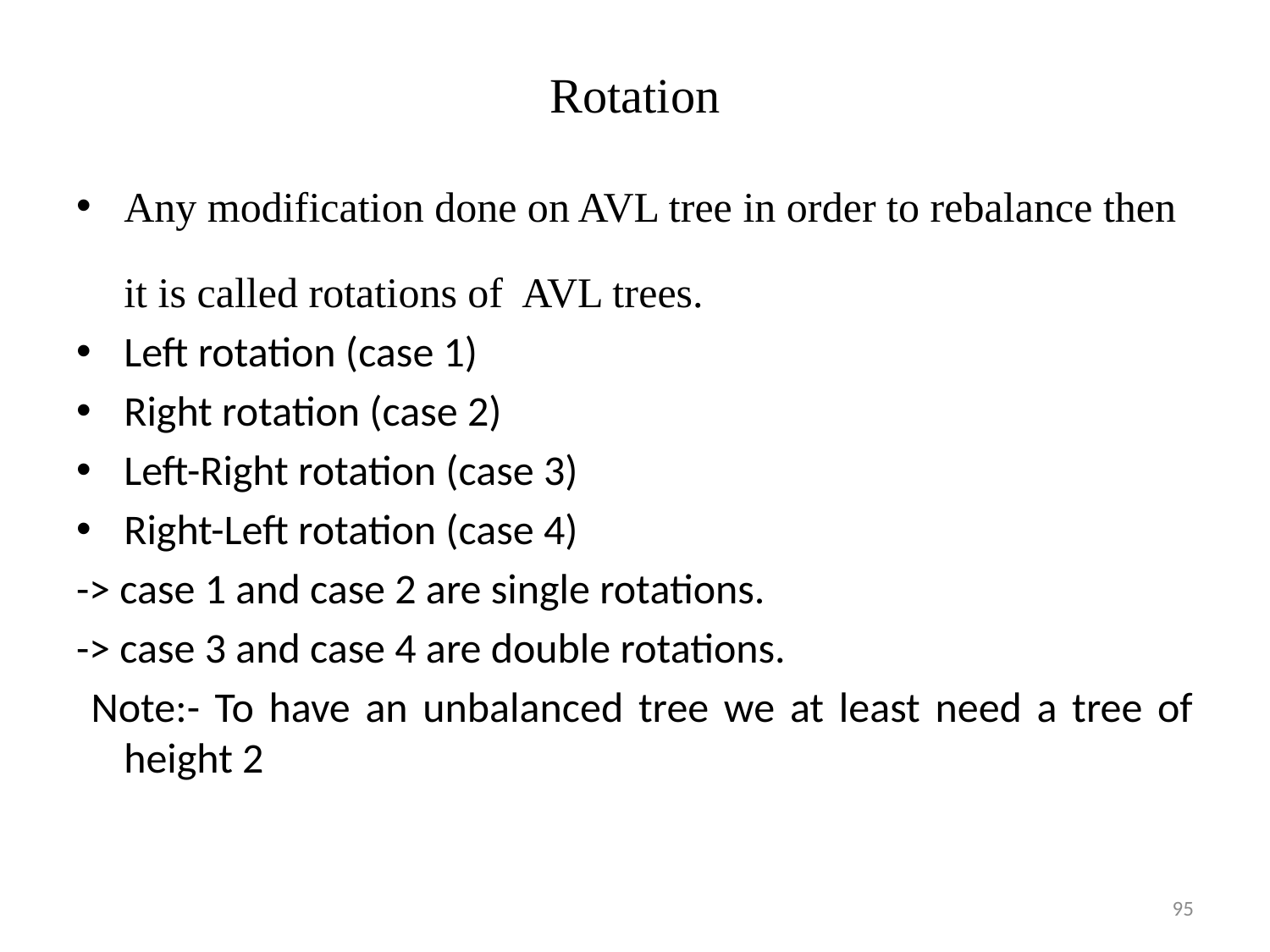

# Rotation
Any modification done on AVL tree in order to rebalance then it is called rotations of  AVL trees.
Left rotation (case 1)
Right rotation (case 2)
Left-Right rotation (case 3)
Right-Left rotation (case 4)
-> case 1 and case 2 are single rotations.
-> case 3 and case 4 are double rotations.
 Note:- To have an unbalanced tree we at least need a tree of height 2

95